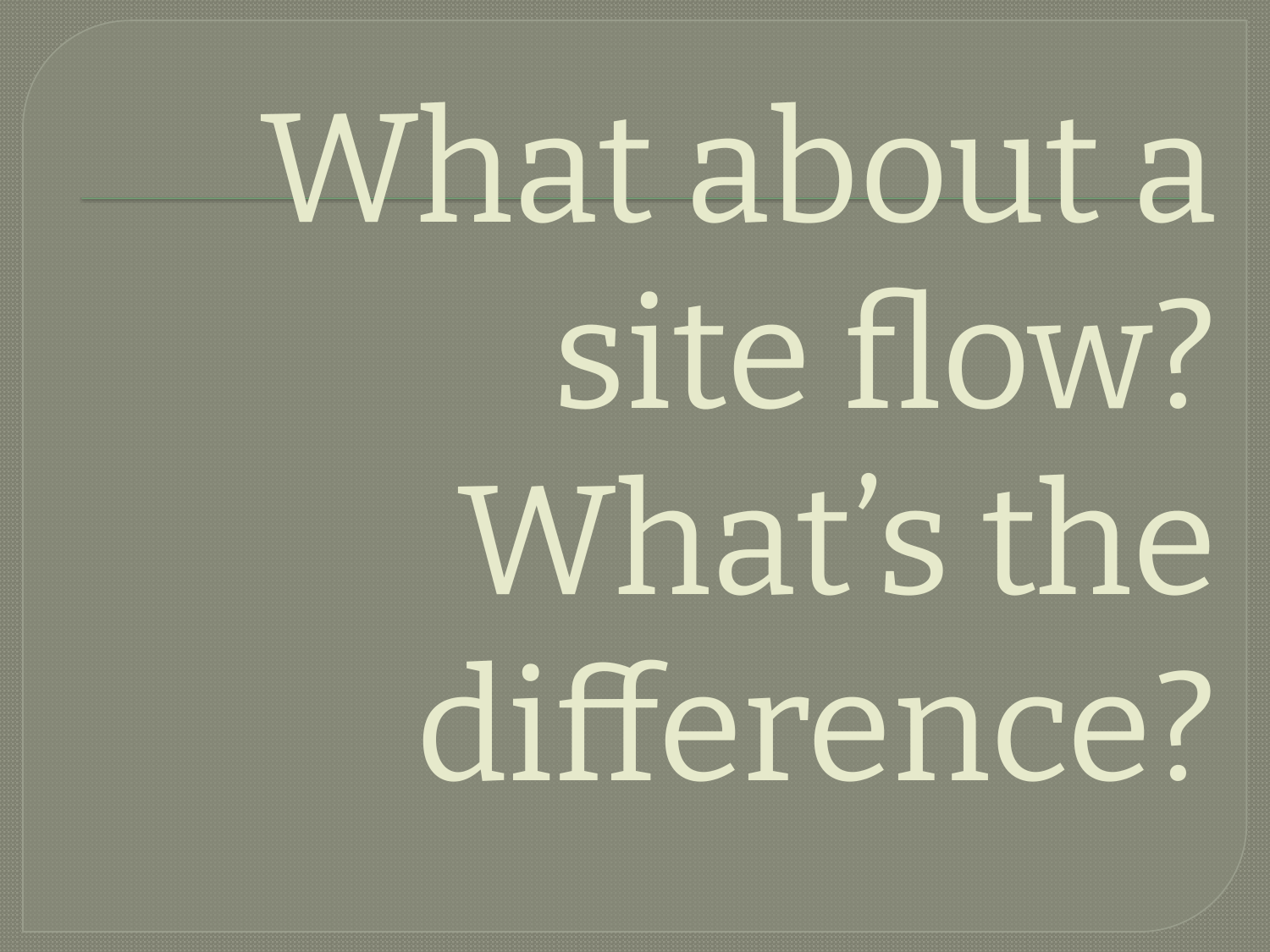

# What about a site flow? What’s the difference?